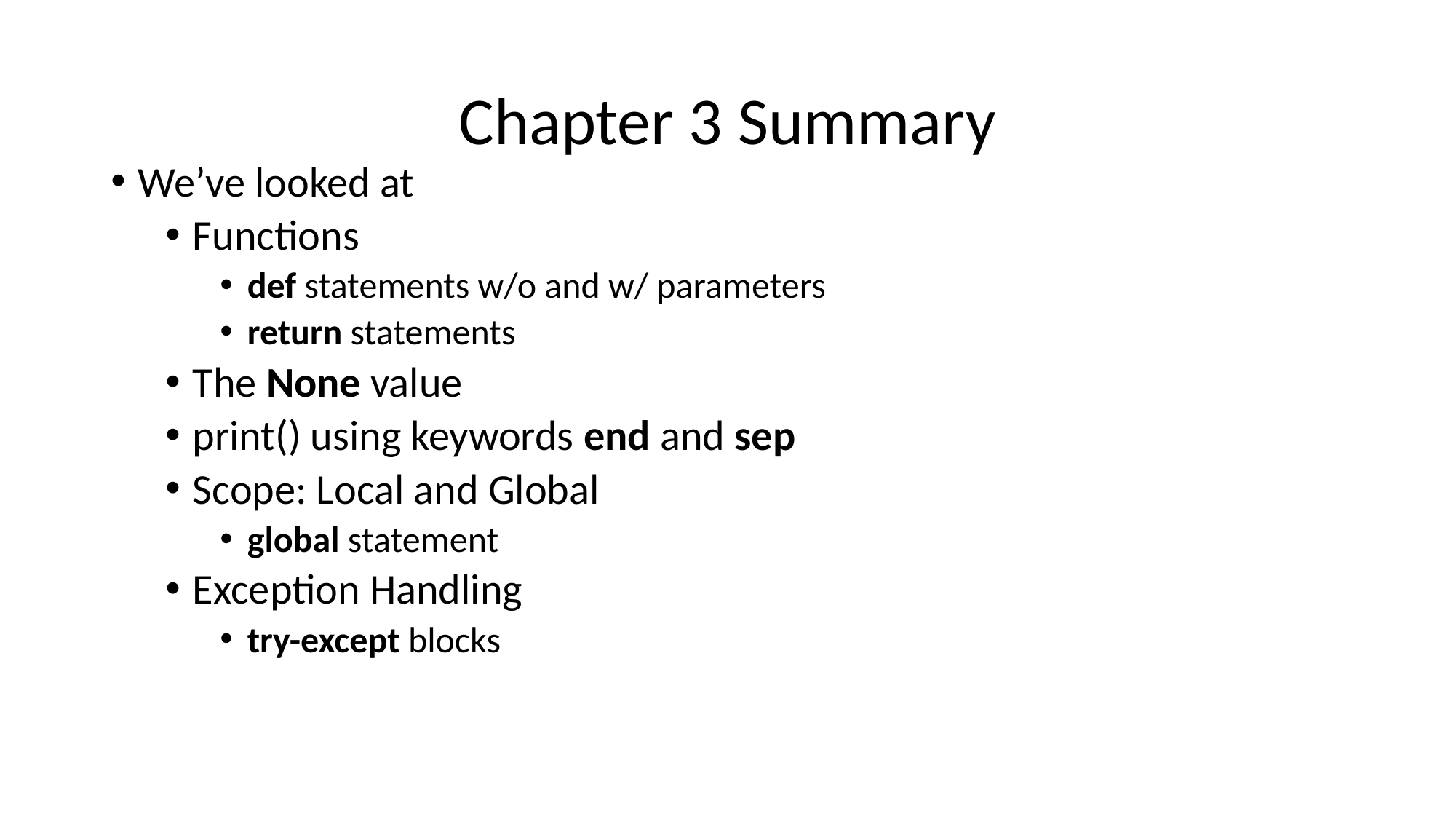

# Chapter 3 Summary
We’ve looked at
Functions
def statements w/o and w/ parameters
return statements
The None value
print() using keywords end and sep
Scope: Local and Global
global statement
Exception Handling
try-except blocks